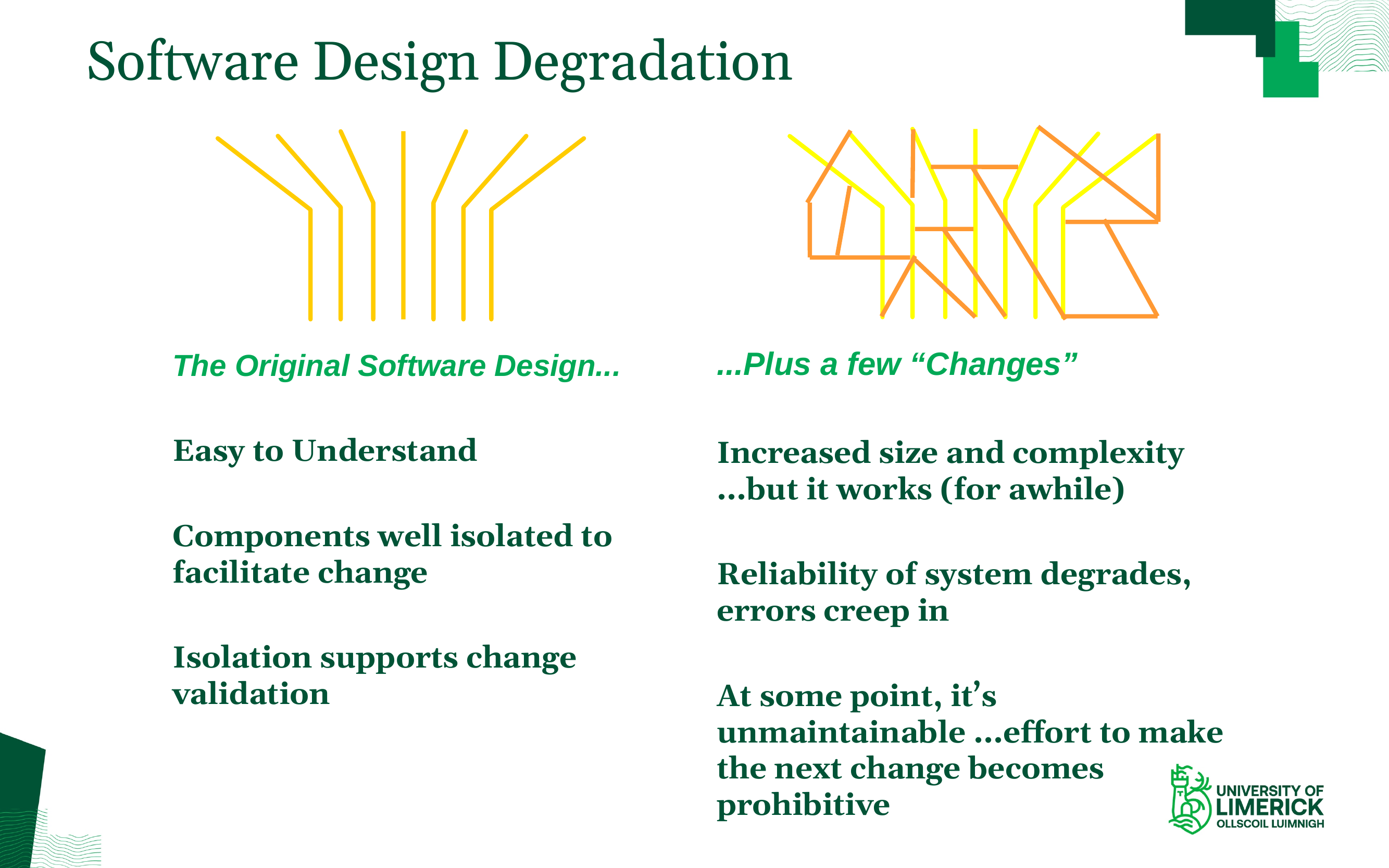

# Software Design Degradation

...Plus a few “Changes”

Increased size and complexity
...but it works (for awhile)

Reliability of system degrades, errors creep in

At some point, it’s unmaintainable ...effort to make the next change becomes prohibitive

The Original Software Design...

Easy to Understand

Components well isolated to facilitate change

Isolation supports change validation